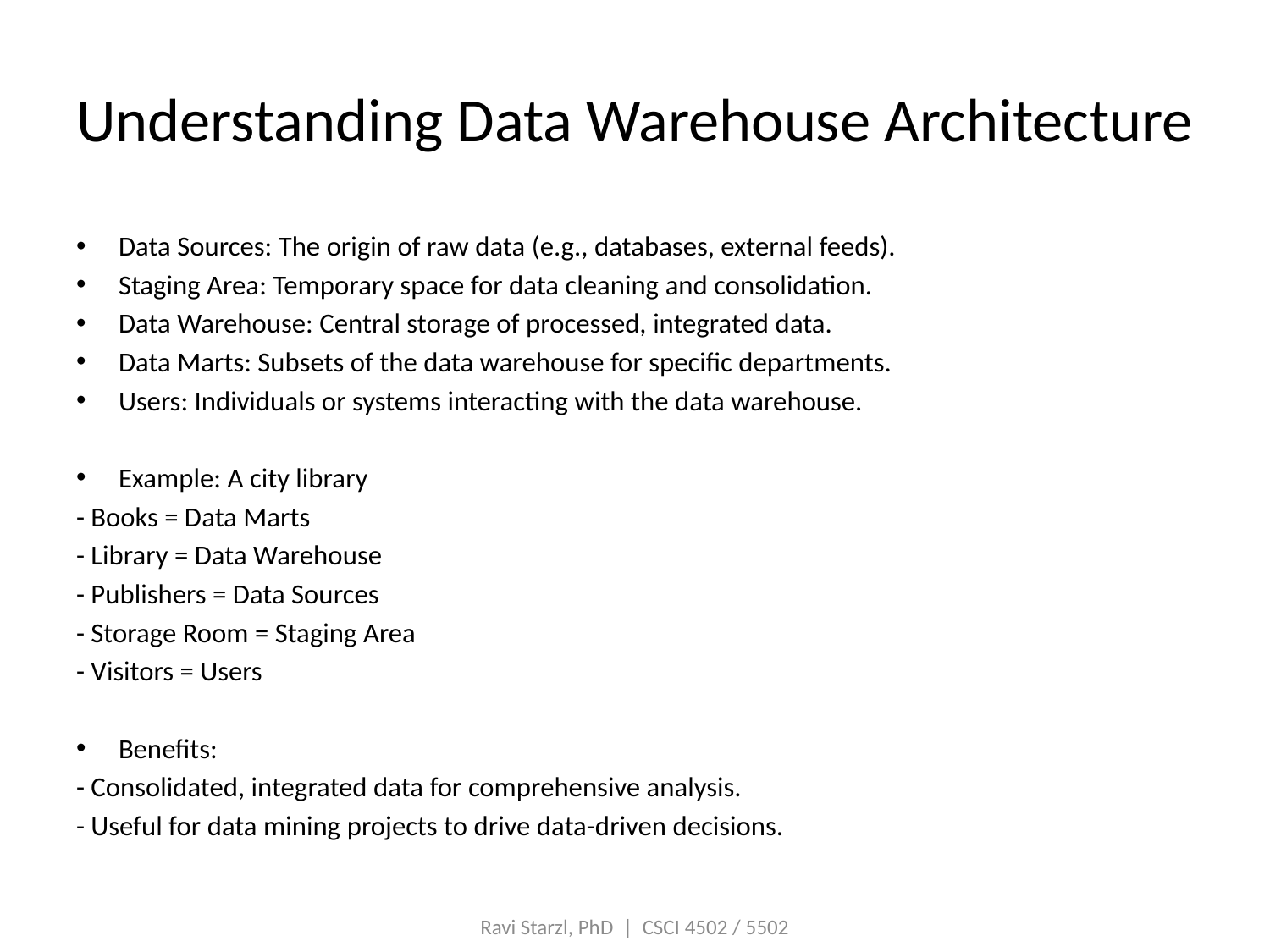

# Understanding Data Warehouse Architecture
Data Sources: The origin of raw data (e.g., databases, external feeds).
Staging Area: Temporary space for data cleaning and consolidation.
Data Warehouse: Central storage of processed, integrated data.
Data Marts: Subsets of the data warehouse for specific departments.
Users: Individuals or systems interacting with the data warehouse.

Example: A city library
- Books = Data Marts
- Library = Data Warehouse
- Publishers = Data Sources
- Storage Room = Staging Area
- Visitors = Users

Benefits:
- Consolidated, integrated data for comprehensive analysis.
- Useful for data mining projects to drive data-driven decisions.
Ravi Starzl, PhD  |  CSCI 4502 / 5502